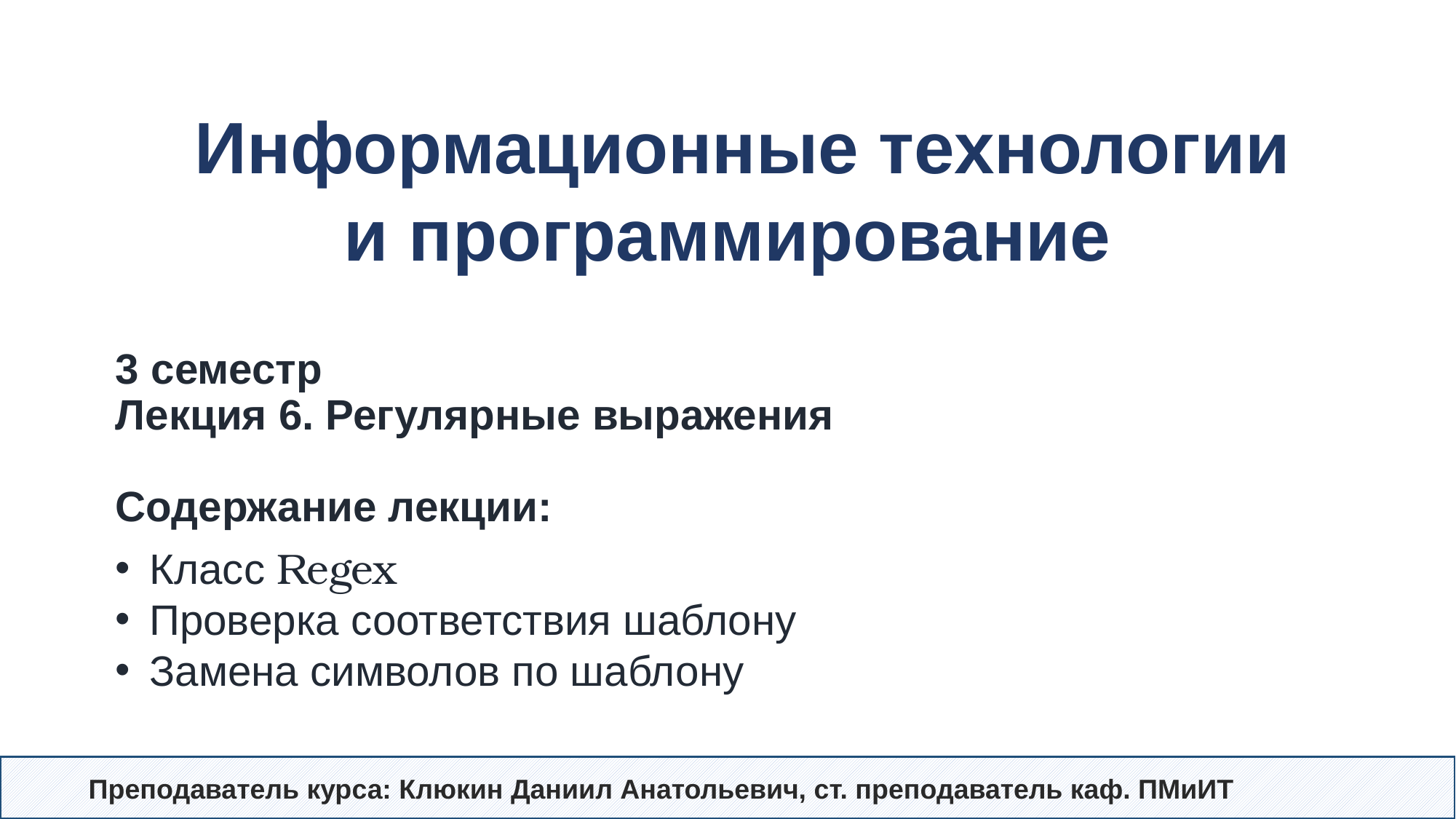

Информационные технологии
и программирование
# 3 семестр Лекция 6. Регулярные выражения Содержание лекции:
Класс Regex
Проверка соответствия шаблону
Замена символов по шаблону
Преподаватель курса: Клюкин Даниил Анатольевич, ст. преподаватель каф. ПМиИТ